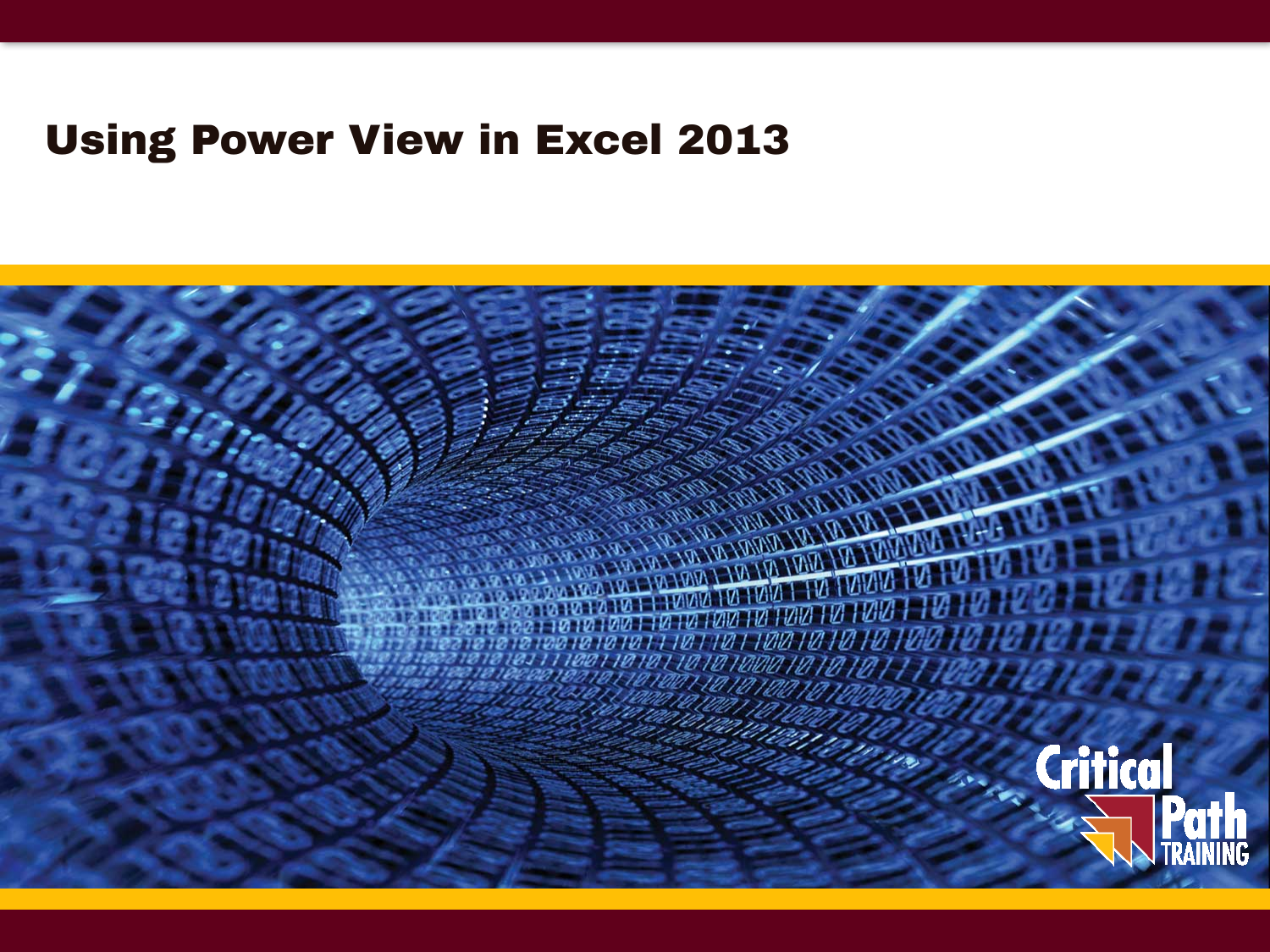

# Using Power View in Excel 2013